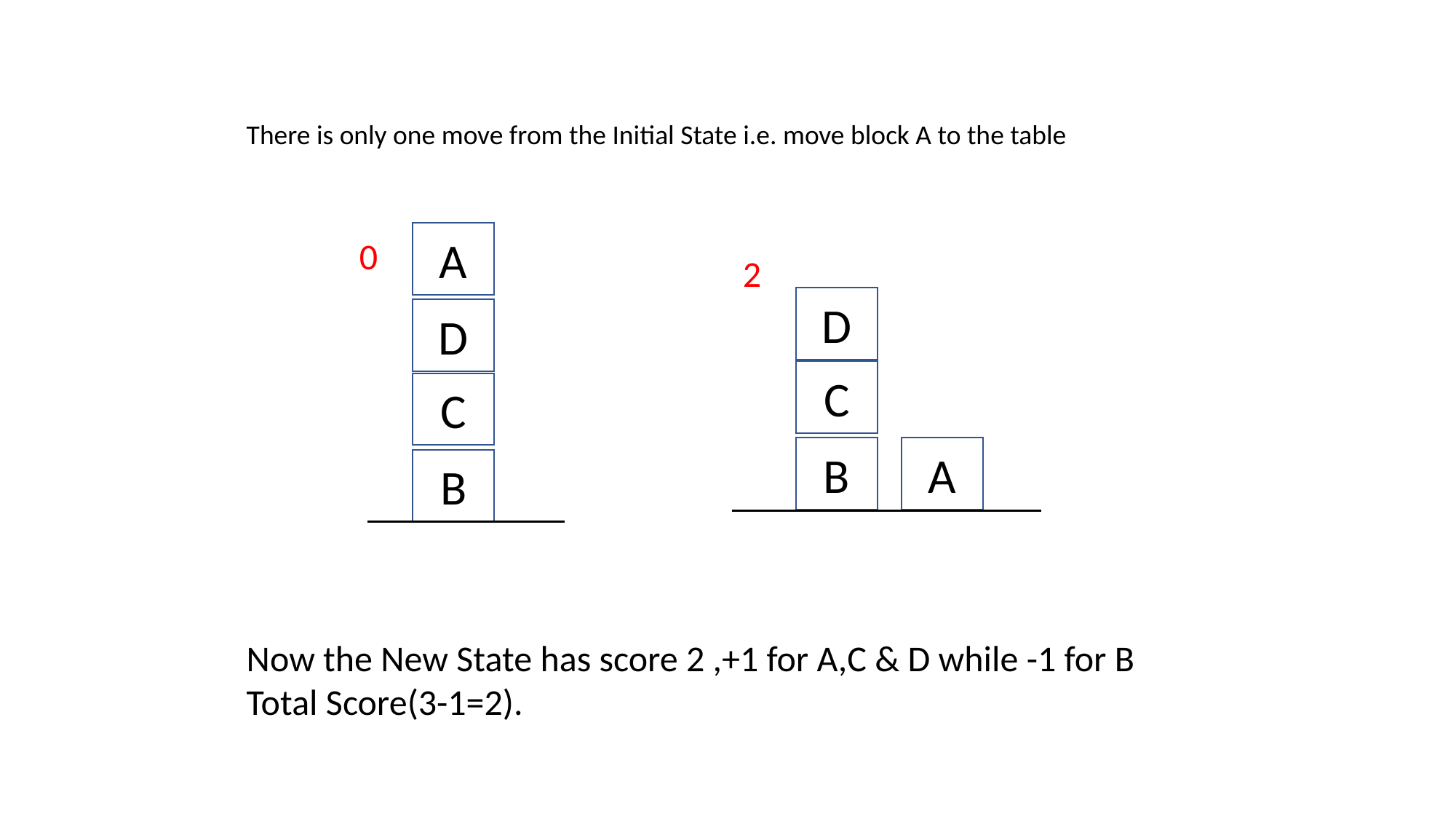

There is only one move from the Initial State i.e. move block A to the table
A
0
2
D
D
C
C
A
B
B
Now the New State has score 2 ,+1 for A,C & D while -1 for B
Total Score(3-1=2).